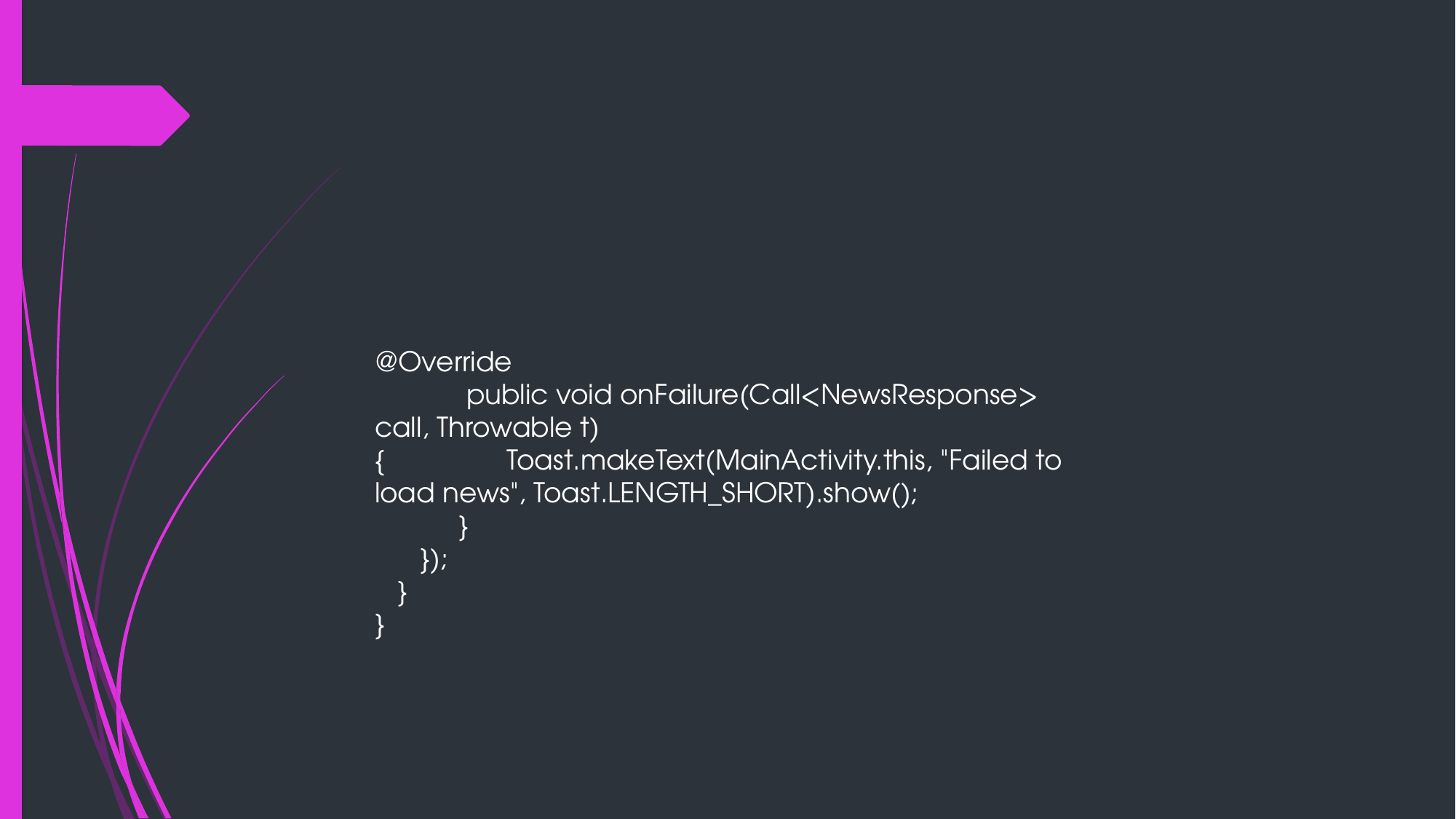

@Override
            public void onFailure(Call<NewsResponse> call, Throwable t) {                Toast.makeText(MainActivity.this, "Failed to load news", Toast.LENGTH_SHORT).show();
           }
      });
   }
}